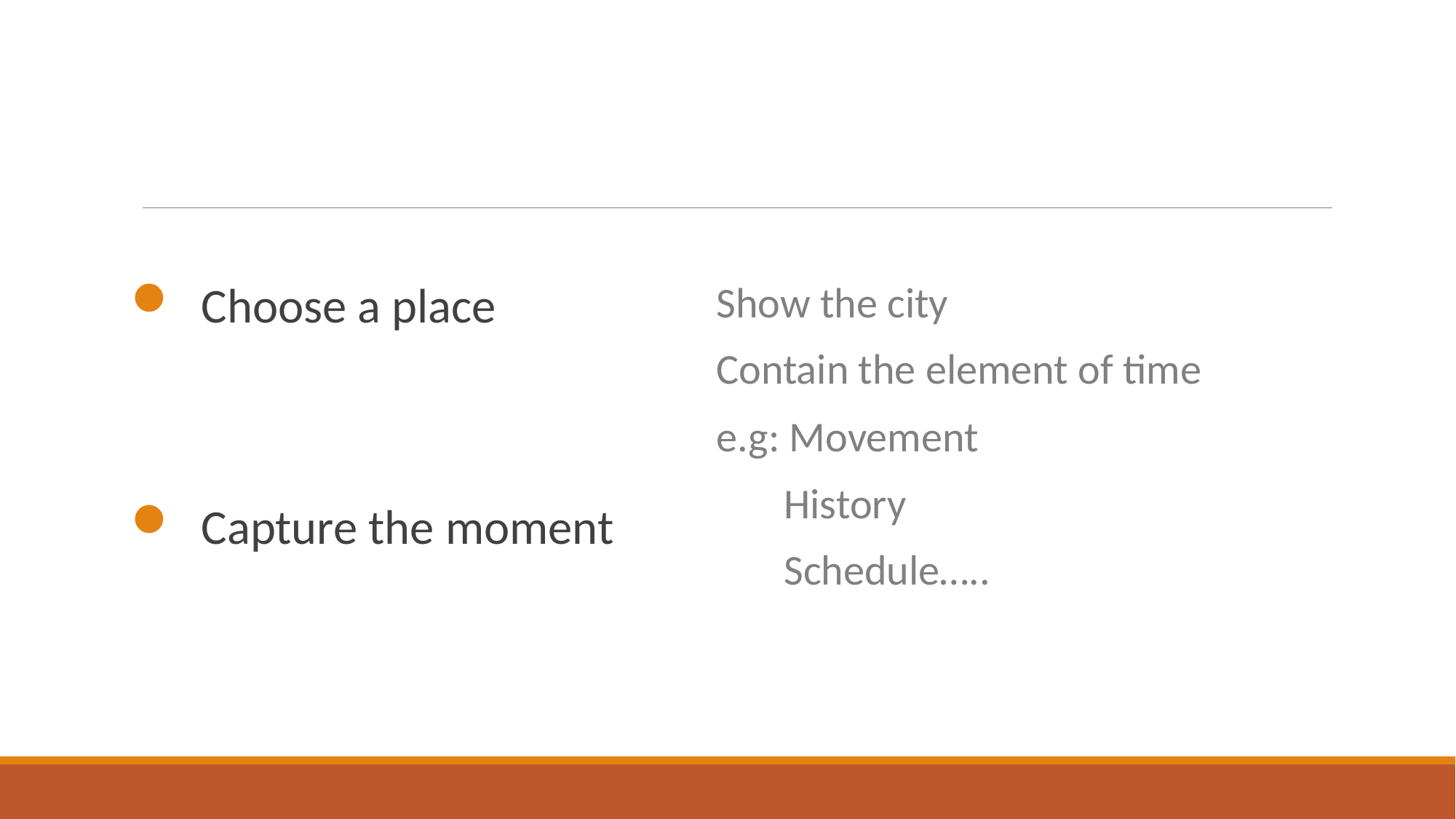

#
Show the city
Contain the element of time
e.g: Movement
       History
       Schedule…..

  Choose a place

  Capture the moment